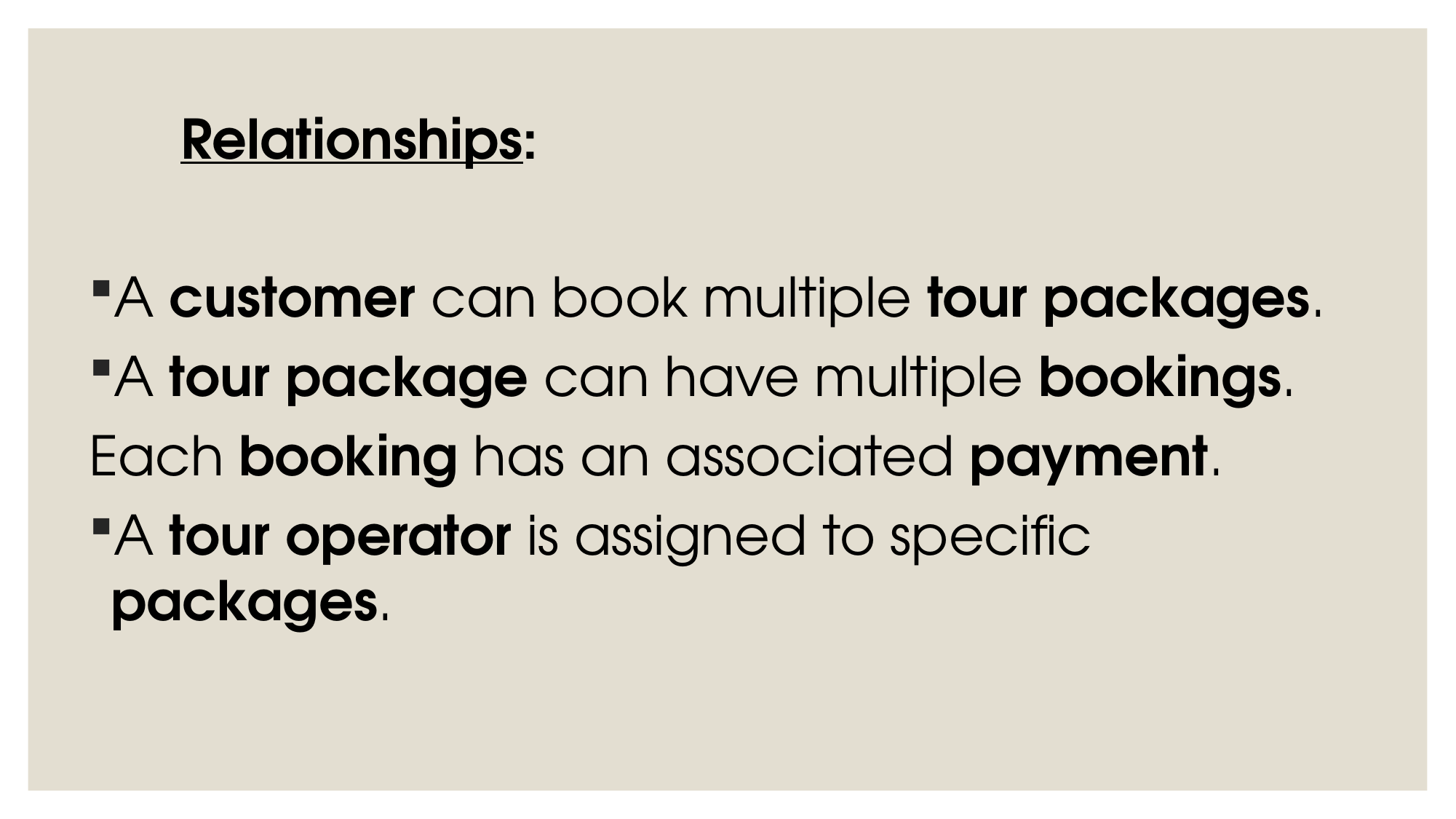

Relationships:

A customer can book multiple tour packages.
A tour package can have multiple bookings.
Each booking has an associated payment.
A tour operator is assigned to specific packages.